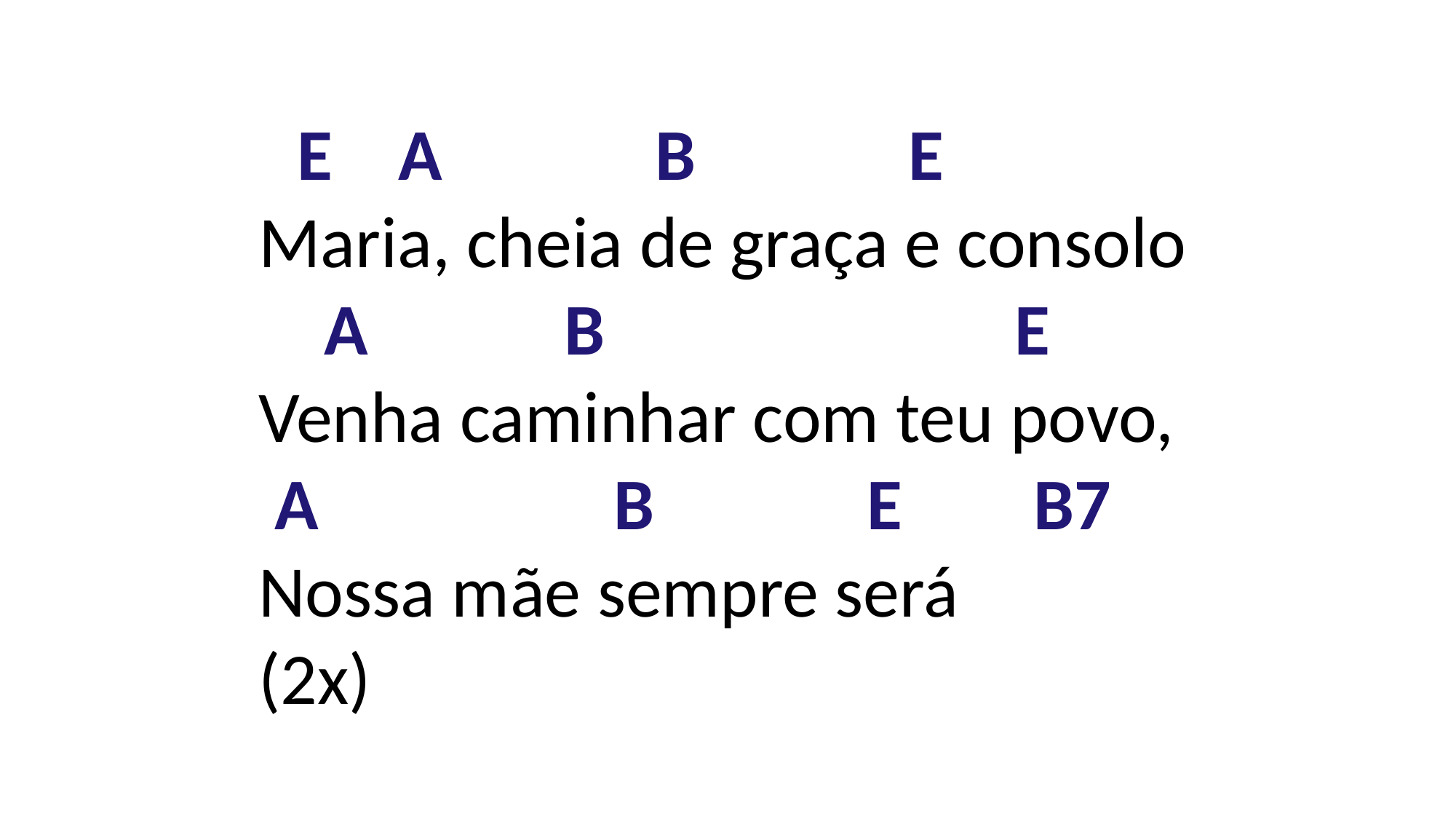

E    A             B             E
Maria, cheia de graça e consolo
    A            B                         E
Venha caminhar com teu povo,
 A                  B             E        B7
Nossa mãe sempre será
(2x)